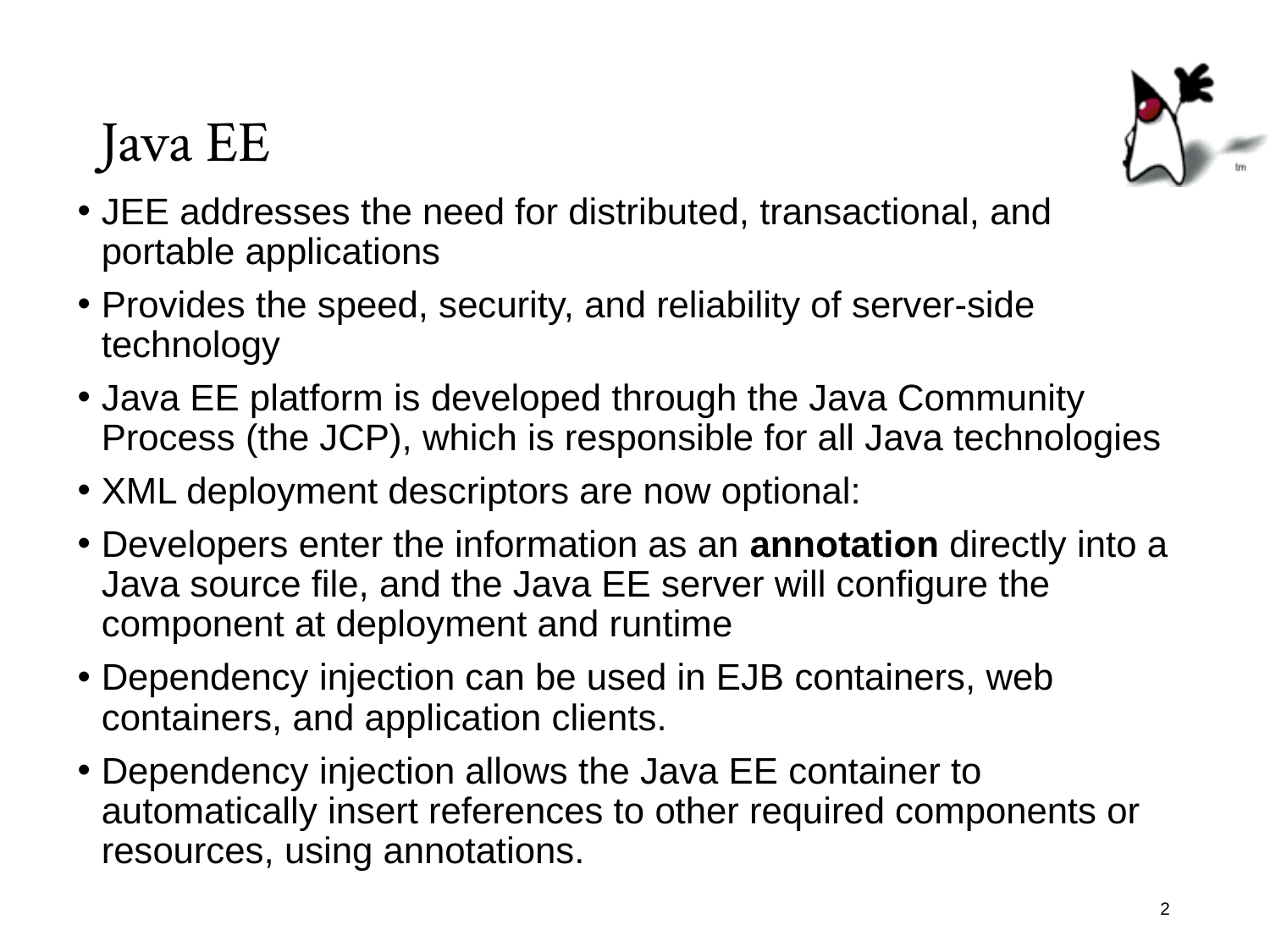

# Java EE
JEE addresses the need for distributed, transactional, and portable applications
Provides the speed, security, and reliability of server-side technology
Java EE platform is developed through the Java Community Process (the JCP), which is responsible for all Java technologies
XML deployment descriptors are now optional:
Developers enter the information as an annotation directly into a Java source file, and the Java EE server will configure the component at deployment and runtime
Dependency injection can be used in EJB containers, web containers, and application clients.
Dependency injection allows the Java EE container to automatically insert references to other required components or resources, using annotations.
2